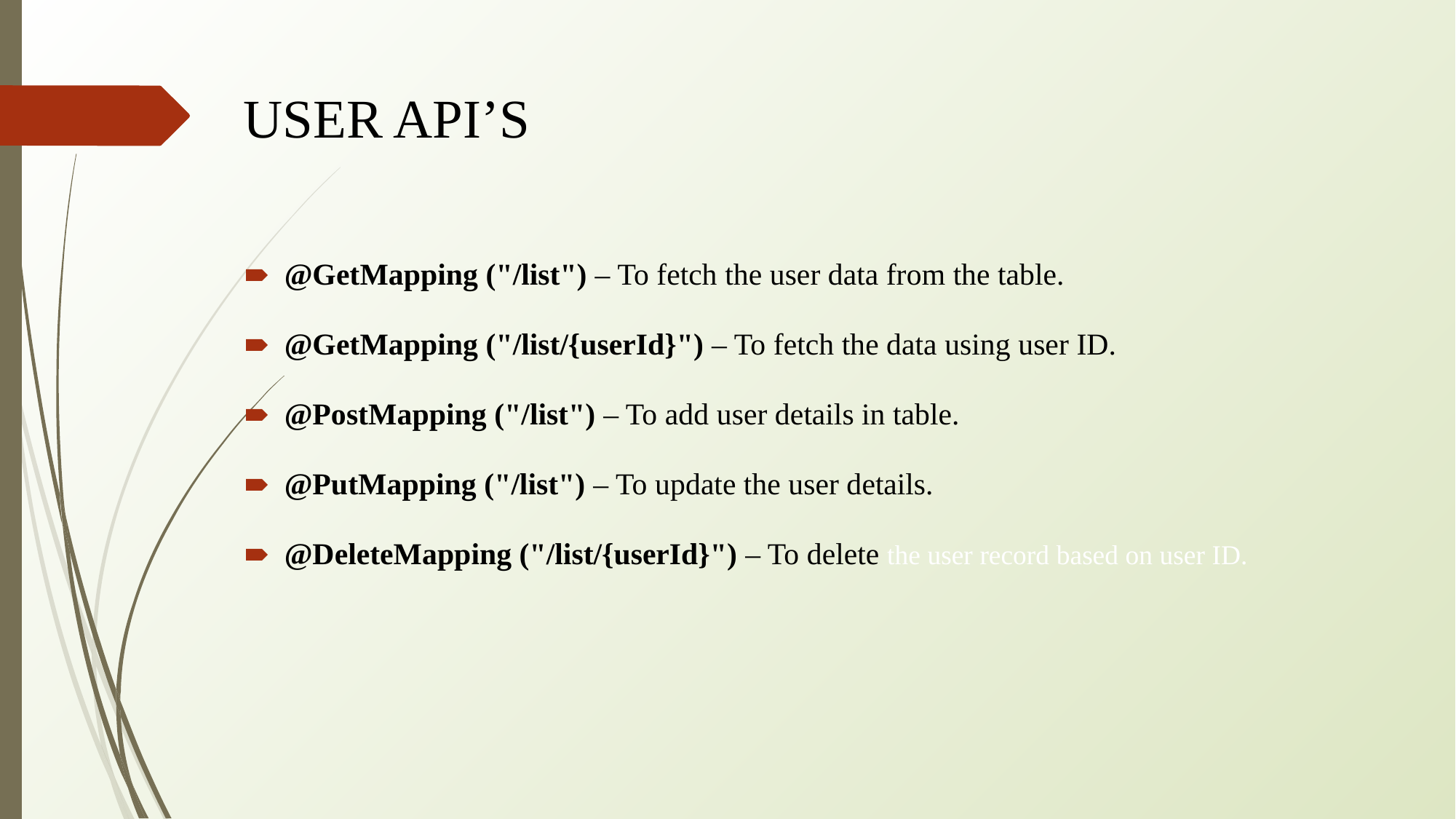

# USER API’S
@GetMapping ("/list") – To fetch the user data from the table.
@GetMapping ("/list/{userId}") – To fetch the data using user ID.
@PostMapping ("/list") – To add user details in table.
@PutMapping ("/list") – To update the user details.
@DeleteMapping ("/list/{userId}") – To delete the user record based on user ID.